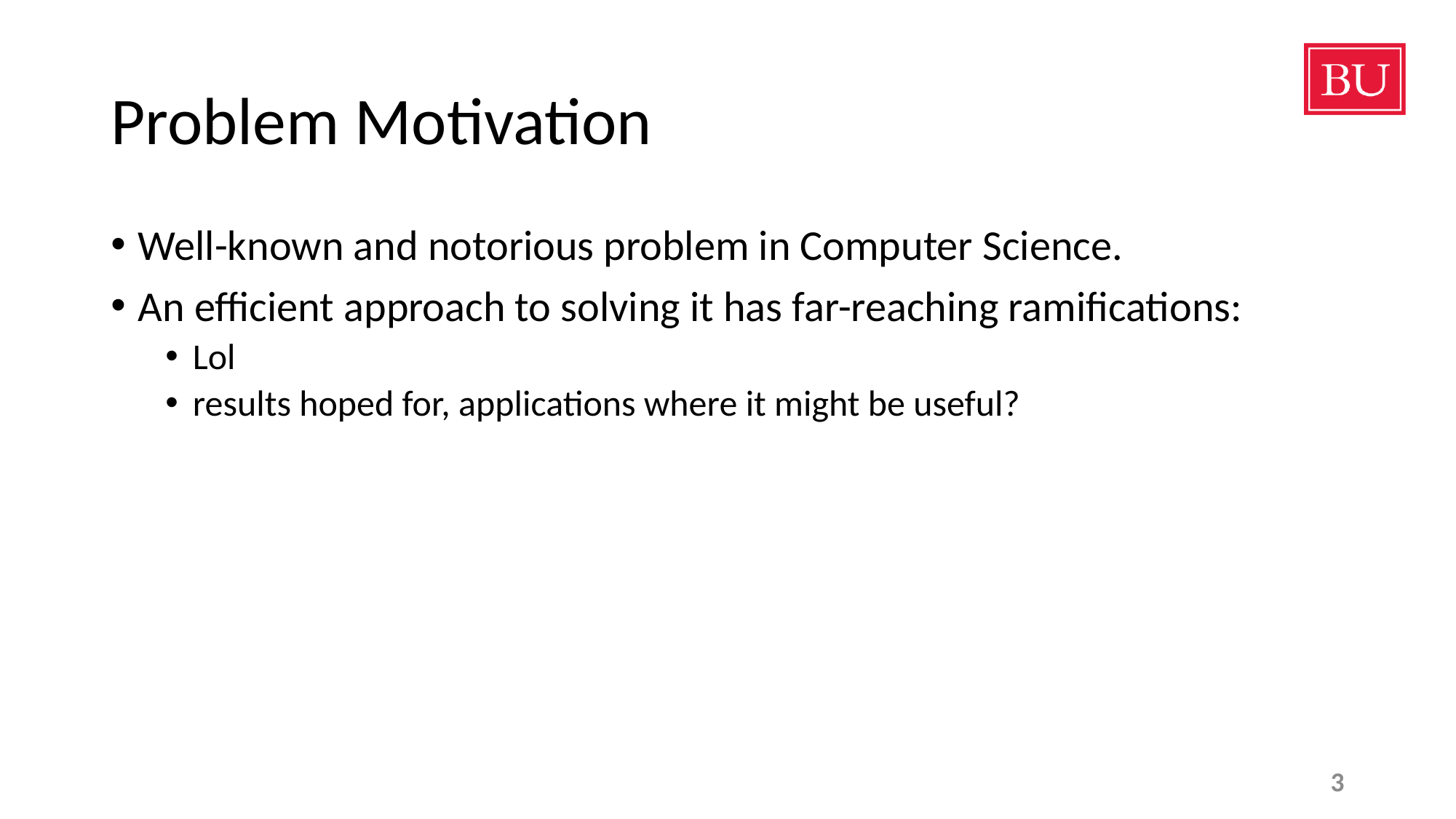

# Problem Motivation
Well-known and notorious problem in Computer Science.
An efficient approach to solving it has far-reaching ramifications:
Lol
results hoped for, applications where it might be useful?

3